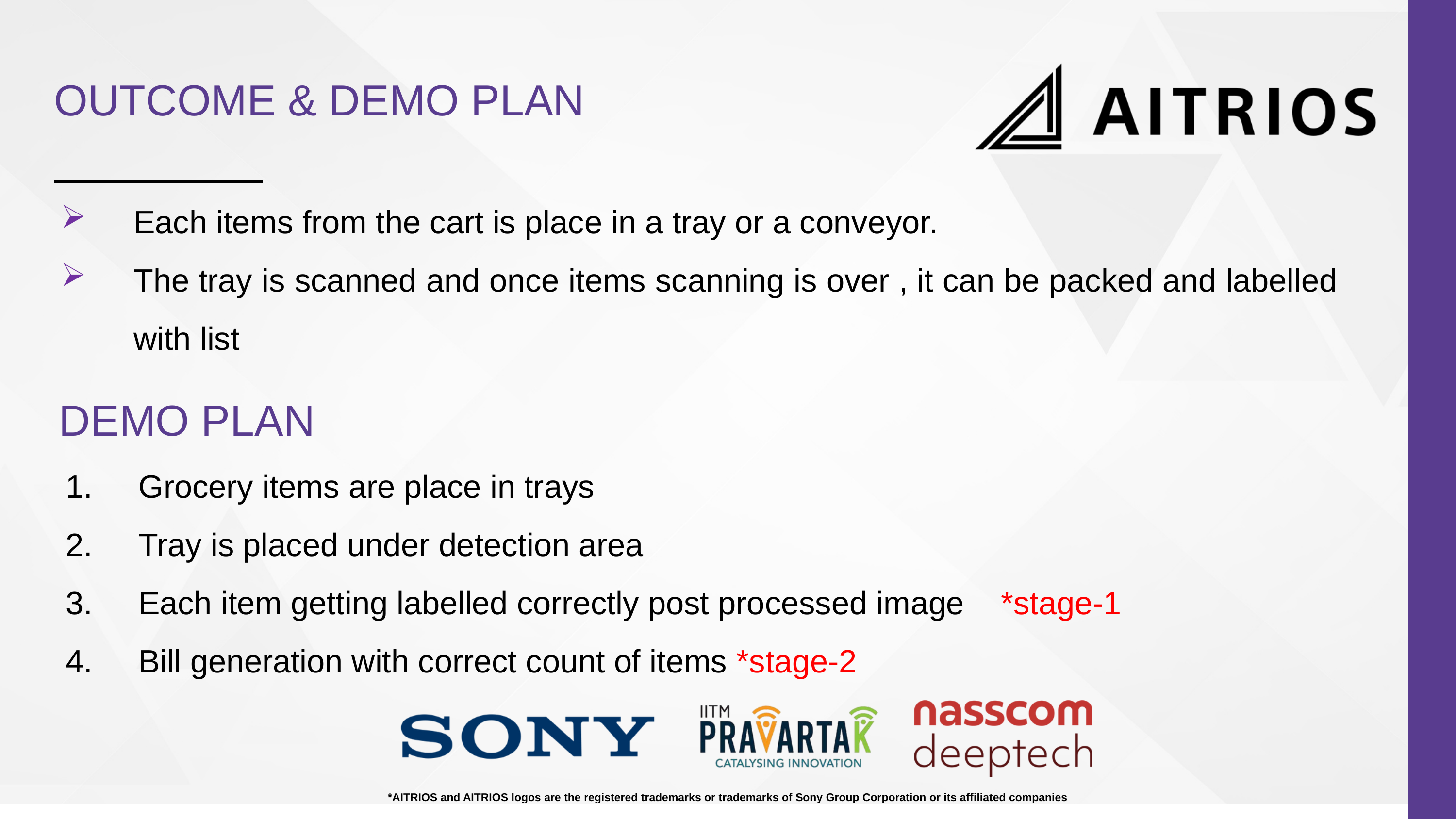

OUTCOME & DEMO PLAN

Each items from the cart is place in a tray or a conveyor.
The tray is scanned and once items scanning is over , it can be packed and labelled with list
DEMO PLAN

Grocery items are place in trays
Tray is placed under detection area
Each item getting labelled correctly post processed image    *stage-1
Bill generation with correct count of items *stage-2

*AITRIOS and AITRIOS logos are the registered trademarks or trademarks of Sony Group Corporation or its affiliated companies